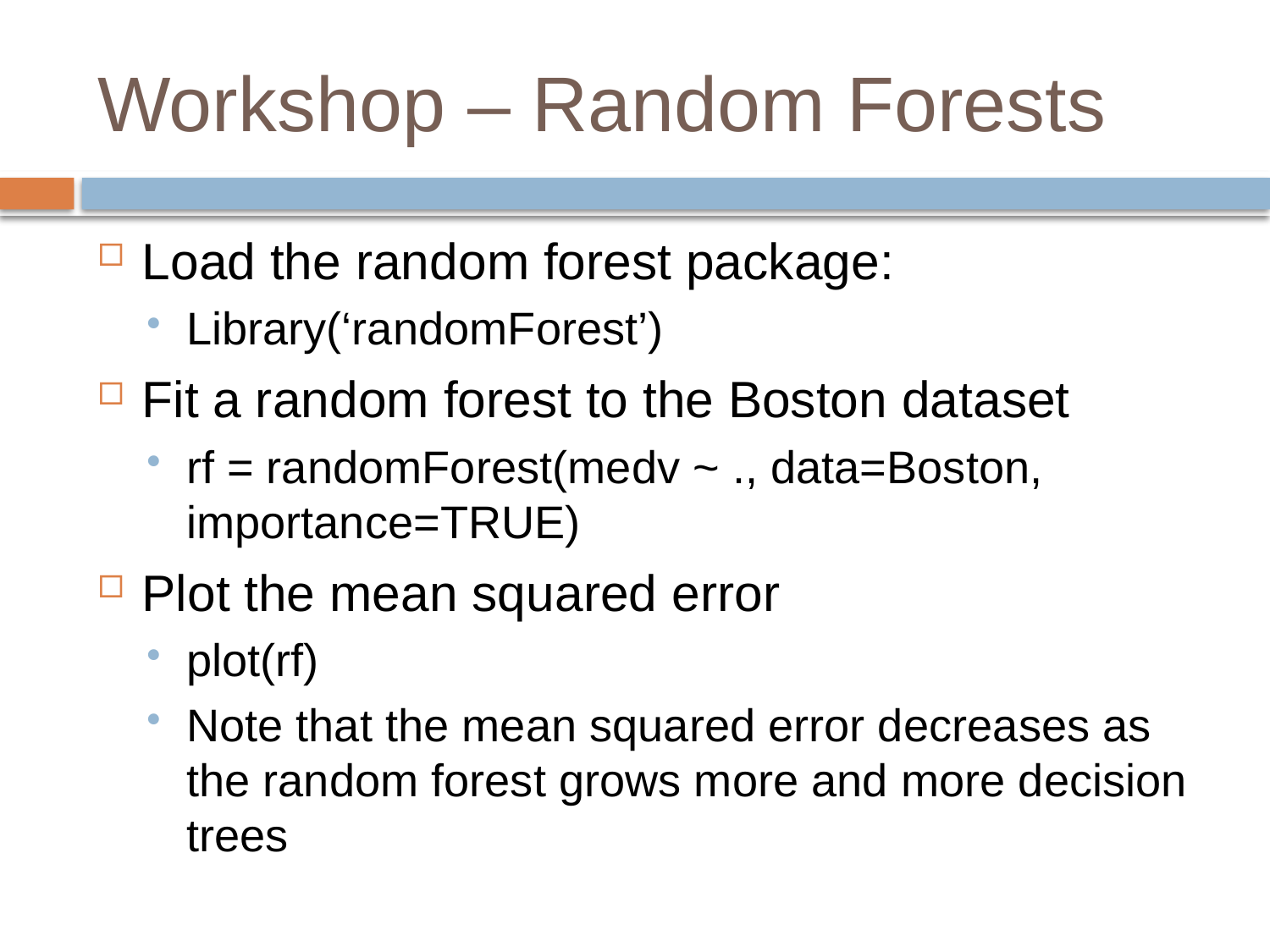

# Workshop – Random Forests
Load the random forest package:
Library(‘randomForest’)
Fit a random forest to the Boston dataset
rf = randomForest(medv ~ ., data=Boston, importance=TRUE)
Plot the mean squared error
plot(rf)
Note that the mean squared error decreases as the random forest grows more and more decision trees